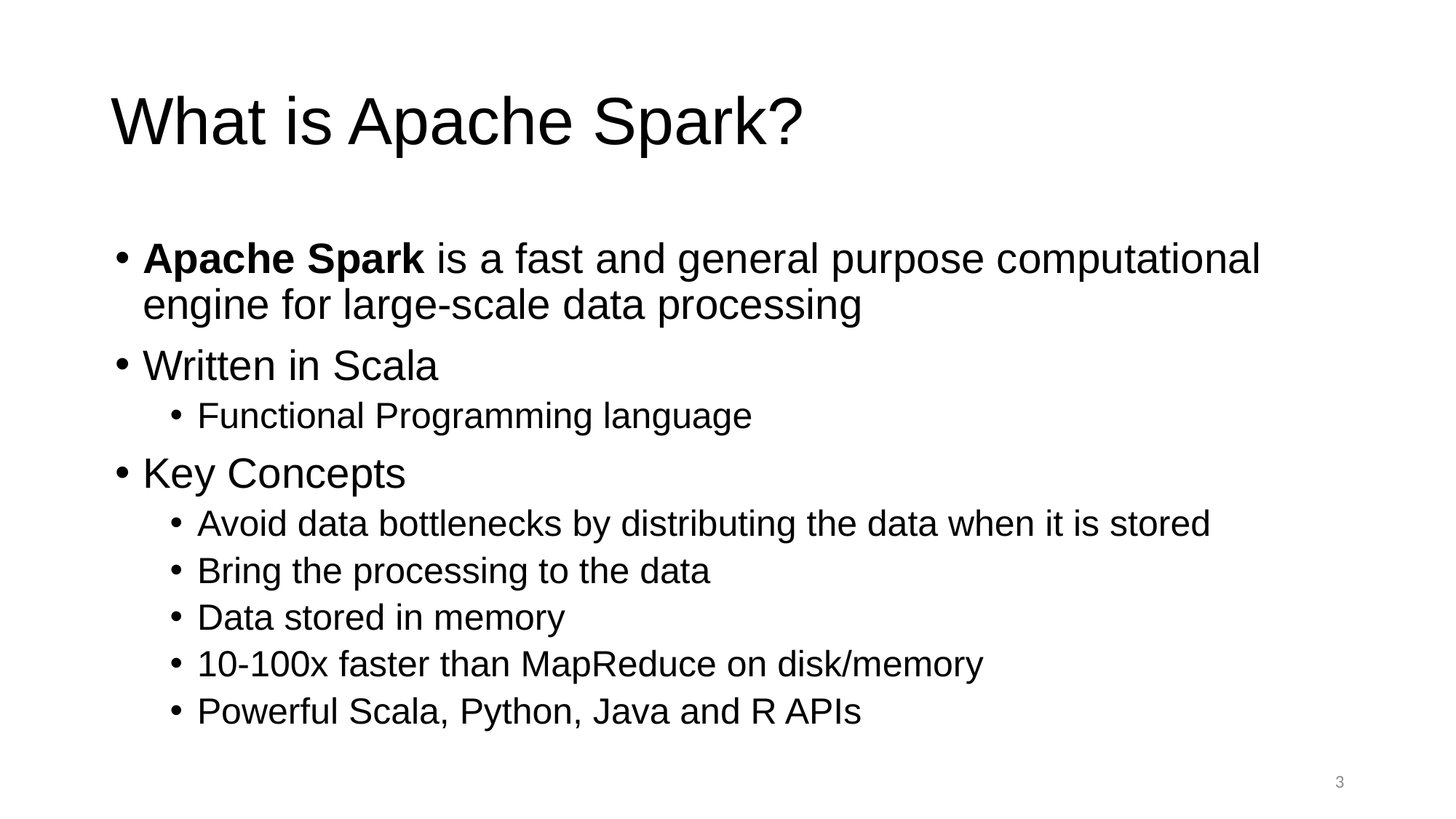

# What is Apache Spark?
Apache Spark is a fast and general purpose computational engine for large-scale data processing
Written in Scala
Functional Programming language
Key Concepts
Avoid data bottlenecks by distributing the data when it is stored
Bring the processing to the data
Data stored in memory
10-100x faster than MapReduce on disk/memory
Powerful Scala, Python, Java and R APIs
3